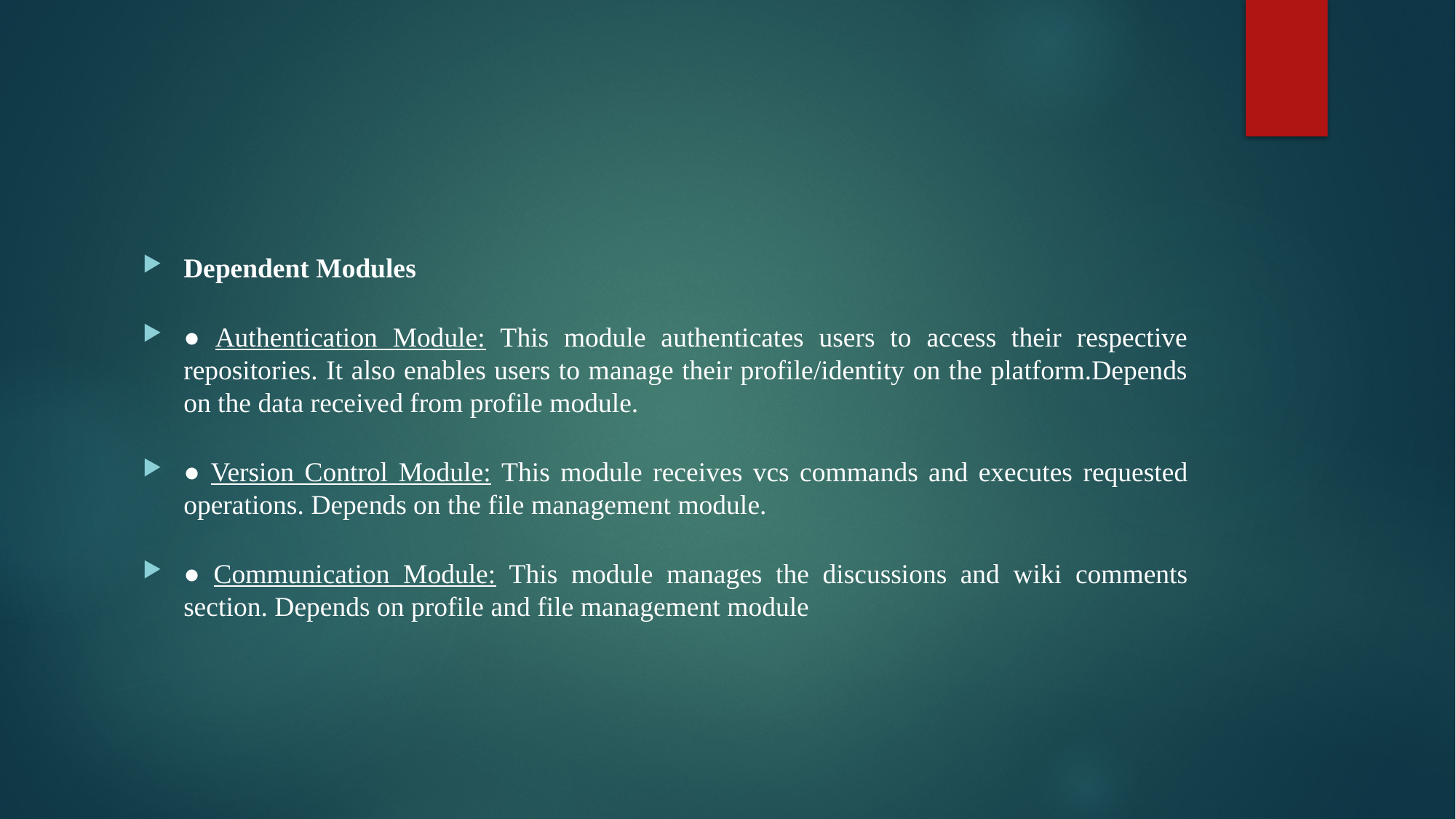

#
Dependent Modules
● Authentication Module: This module authenticates users to access their respective repositories. It also enables users to manage their profile/identity on the platform.Depends on the data received from profile module.
● Version Control Module: This module receives vcs commands and executes requested operations. Depends on the file management module.
● Communication Module: This module manages the discussions and wiki comments section. Depends on profile and file management module